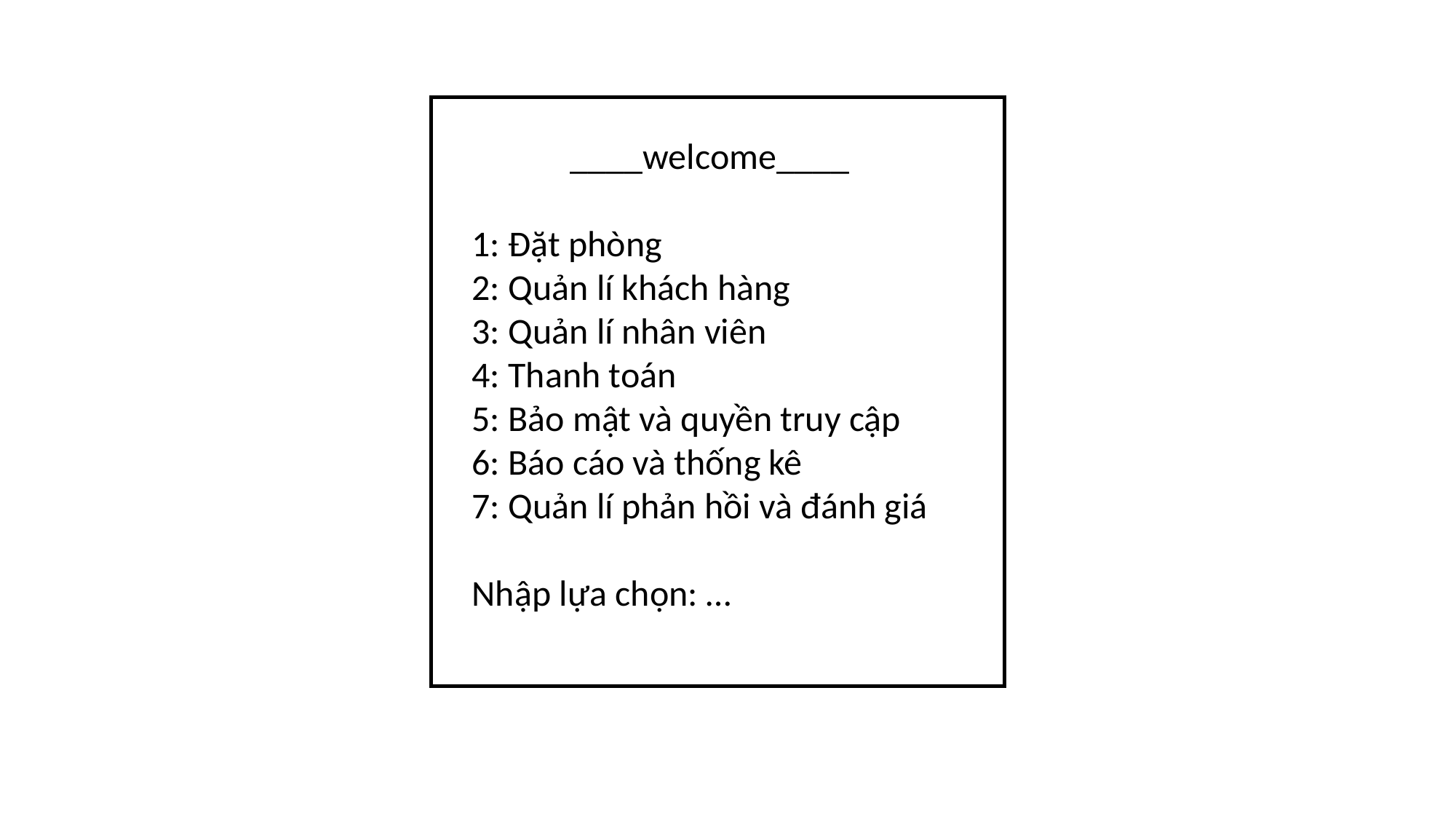

____welcome____

1: Đặt phòng
2: Quản lí khách hàng
3: Quản lí nhân viên
4: Thanh toán
5: Bảo mật và quyền truy cập
6: Báo cáo và thống kê
7: Quản lí phản hồi và đánh giá

Nhập lựa chọn: …